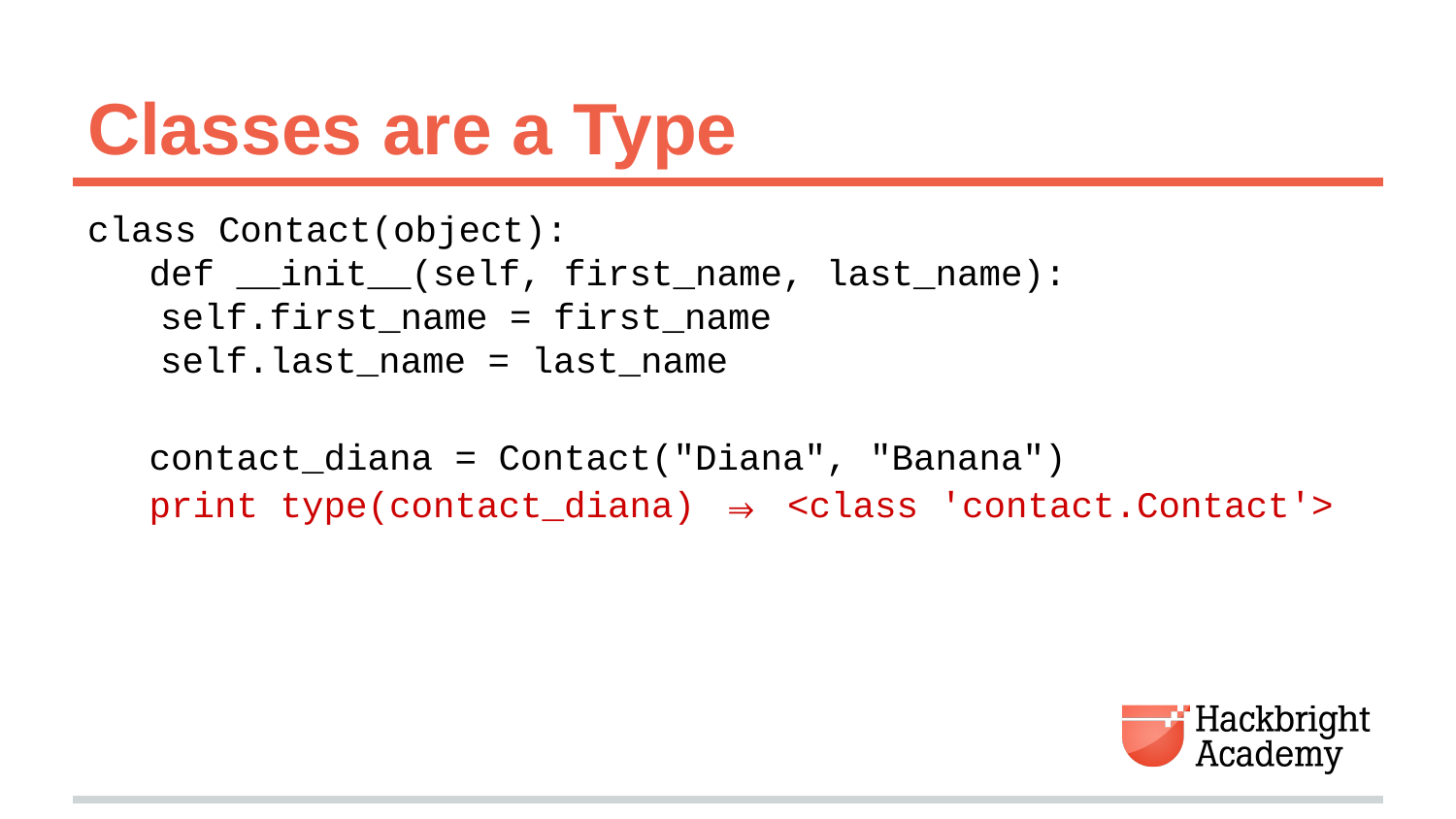

# Classes are a Type
class Contact(object):
def __init__(self, first_name, last_name):
	self.first_name = first_name
	self.last_name = last_name

contact_diana = Contact("Diana", "Banana")
print type(contact_diana) ⇒ <class 'contact.Contact'>